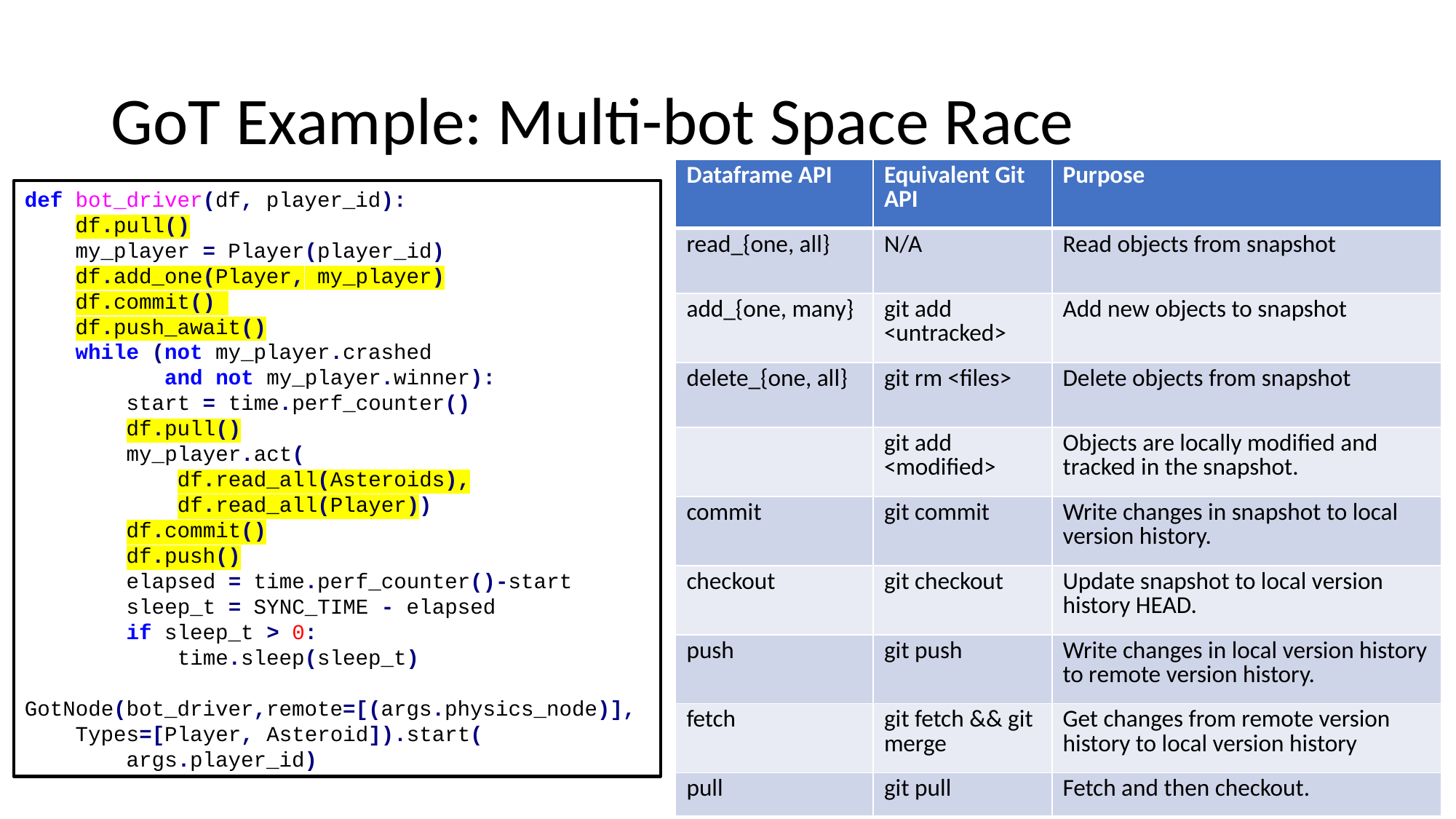

# GoT Example: Multi-bot Space Race
| Dataframe API | Equivalent Git API | Purpose |
| --- | --- | --- |
| read\_{one, all} | N/A | Read objects from snapshot |
| add\_{one, many} | git add <untracked> | Add new objects to snapshot |
| delete\_{one, all} | git rm <files> | Delete objects from snapshot |
|  | git add <modified> | Objects are locally modified and tracked in the snapshot. |
| commit | git commit | Write changes in snapshot to local version history. |
| checkout | git checkout | Update snapshot to local version history HEAD. |
| push | git push | Write changes in local version history to remote version history. |
| fetch | git fetch && git merge | Get changes from remote version history to local version history |
| pull | git pull | Fetch and then checkout. |
def bot_driver(df, player_id):
    df.pull()
    my_player = Player(player_id)
    df.add_one(Player, my_player)
    df.commit()
    df.push_await()
    while (not my_player.crashed
           and not my_player.winner):
        start = time.perf_counter()
        df.pull()
        my_player.act(
            df.read_all(Asteroids),
            df.read_all(Player))
        df.commit()
        df.push()
        elapsed = time.perf_counter()-start
        sleep_t = SYNC_TIME - elapsed
        if sleep_t > 0:
            time.sleep(sleep_t)

GotNode(bot_driver,remote=[(args.physics_node)],
    Types=[Player, Asteroid]).start(
        args.player_id)